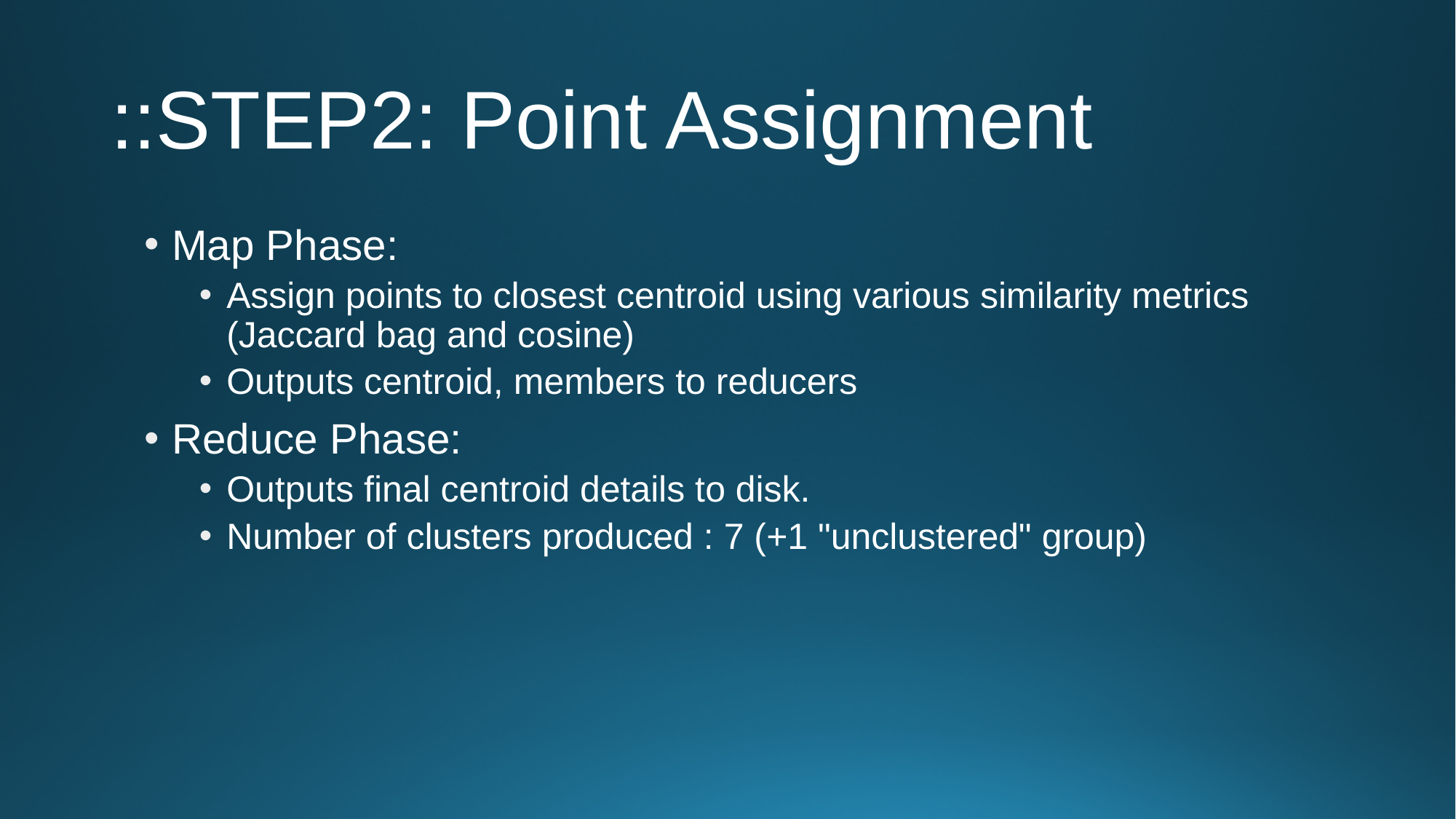

# ::STEP2: Point Assignment
Map Phase:
Assign points to closest centroid using various similarity metrics (Jaccard bag and cosine)
Outputs centroid, members to reducers
Reduce Phase:
Outputs final centroid details to disk.
Number of clusters produced : 7 (+1 "unclustered" group)